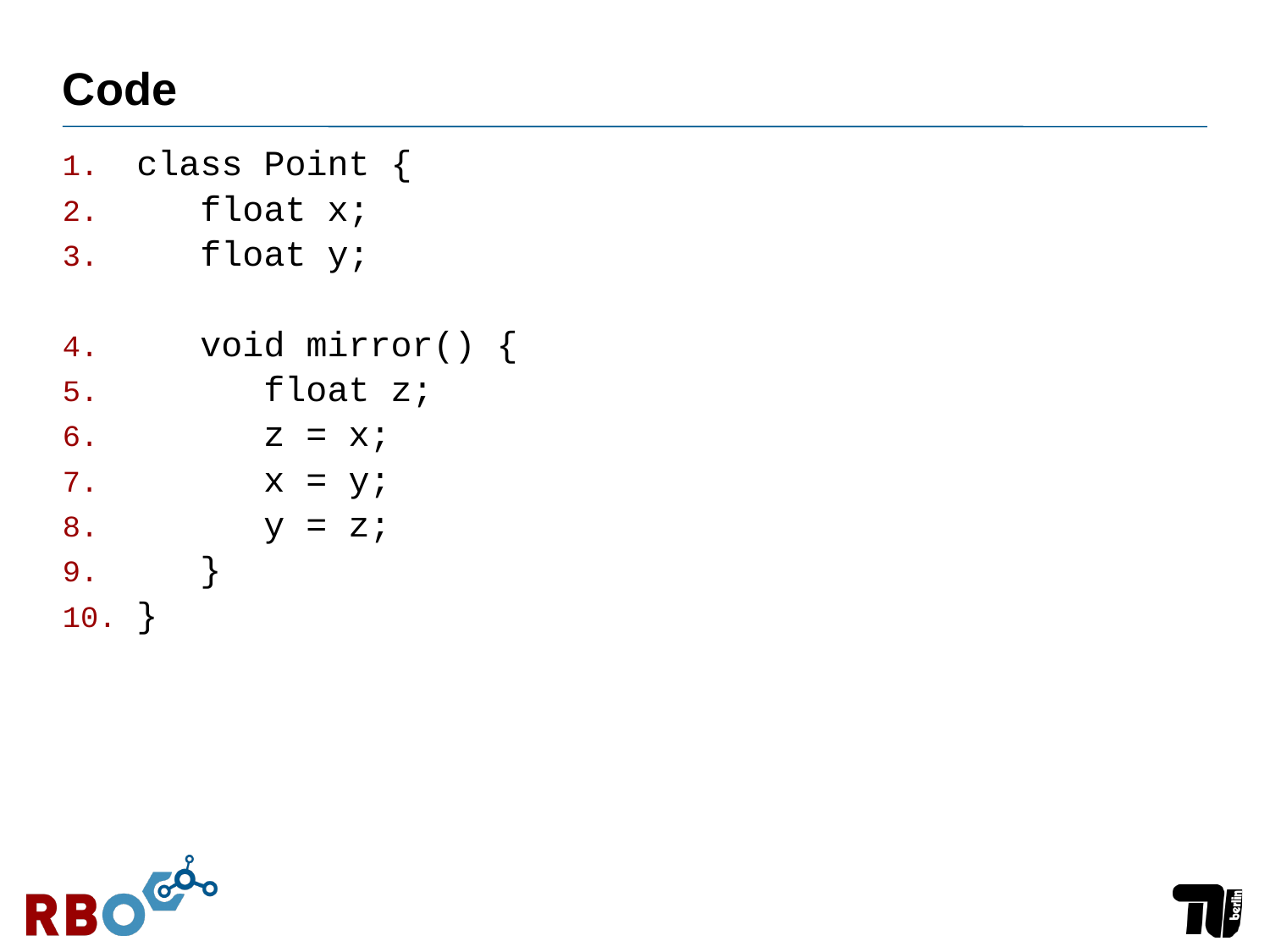

# Code
class Point {
   float x;
   float y;

   void mirror() {
      float z;
      z = x;
      x = y;
      y = z;
   }
}